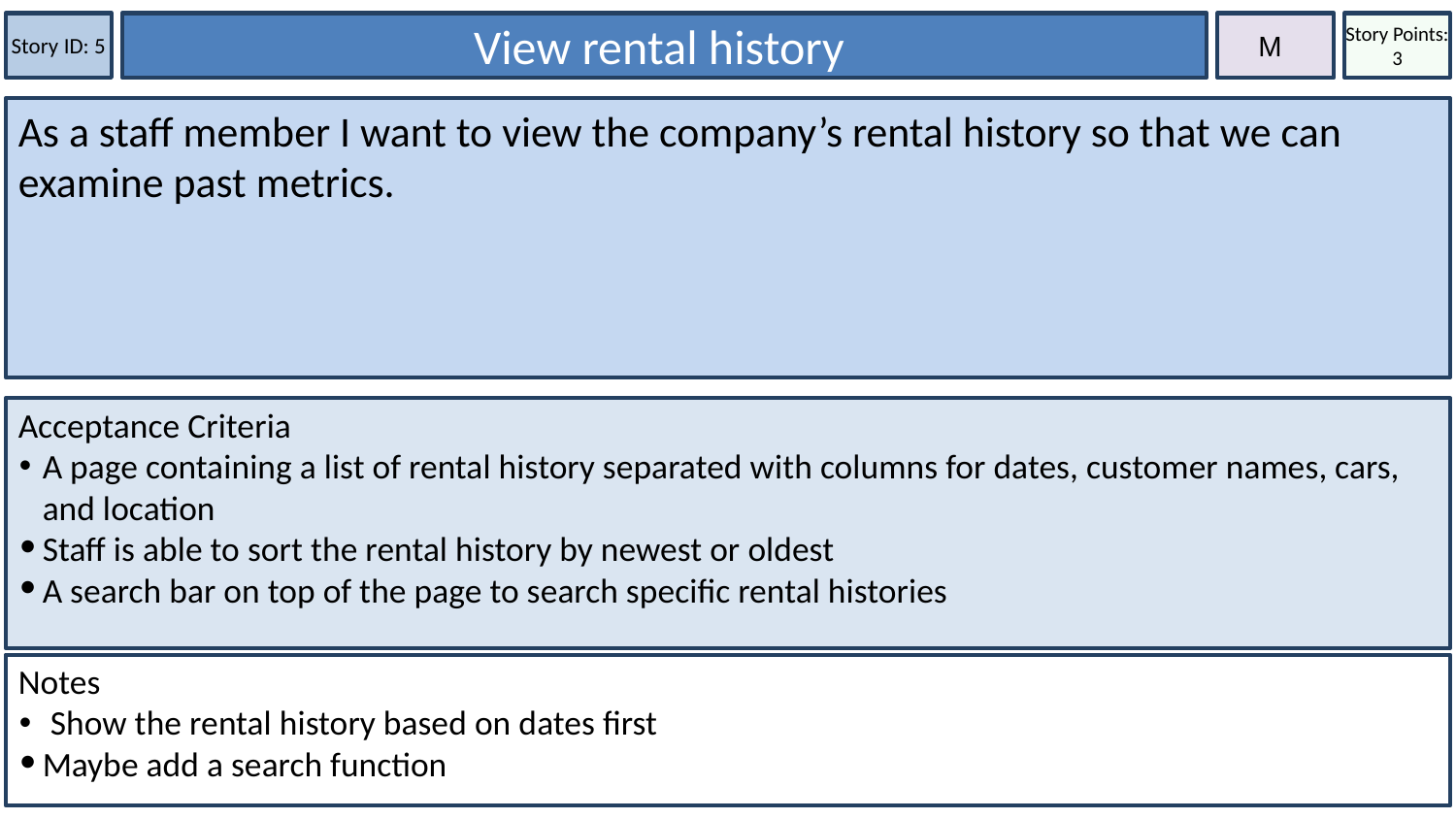

Story ID: 5
View rental history
      M
Story Points: 3
As a staff member I want to view the company’s rental history so that we can examine past metrics.
Acceptance Criteria
A page containing a list of rental history separated with columns for dates, customer names, cars, and location
Staff is able to sort the rental history by newest or oldest
A search bar on top of the page to search specific rental histories
Notes
 Show the rental history based on dates first
Maybe add a search function